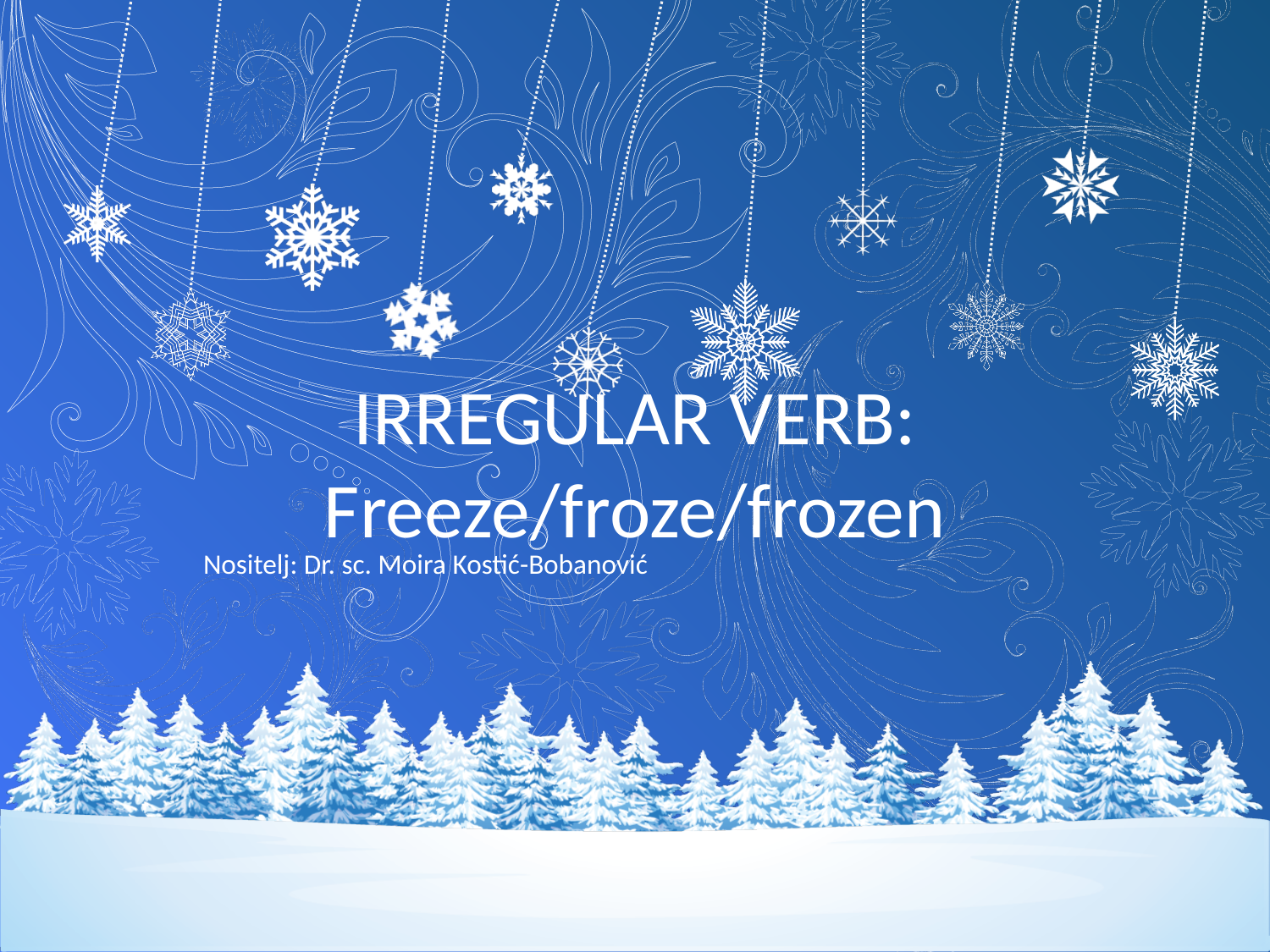

# IRREGULAR VERB: Freeze/froze/frozen
Nositelj: Dr. sc. Moira Kostić-Bobanović